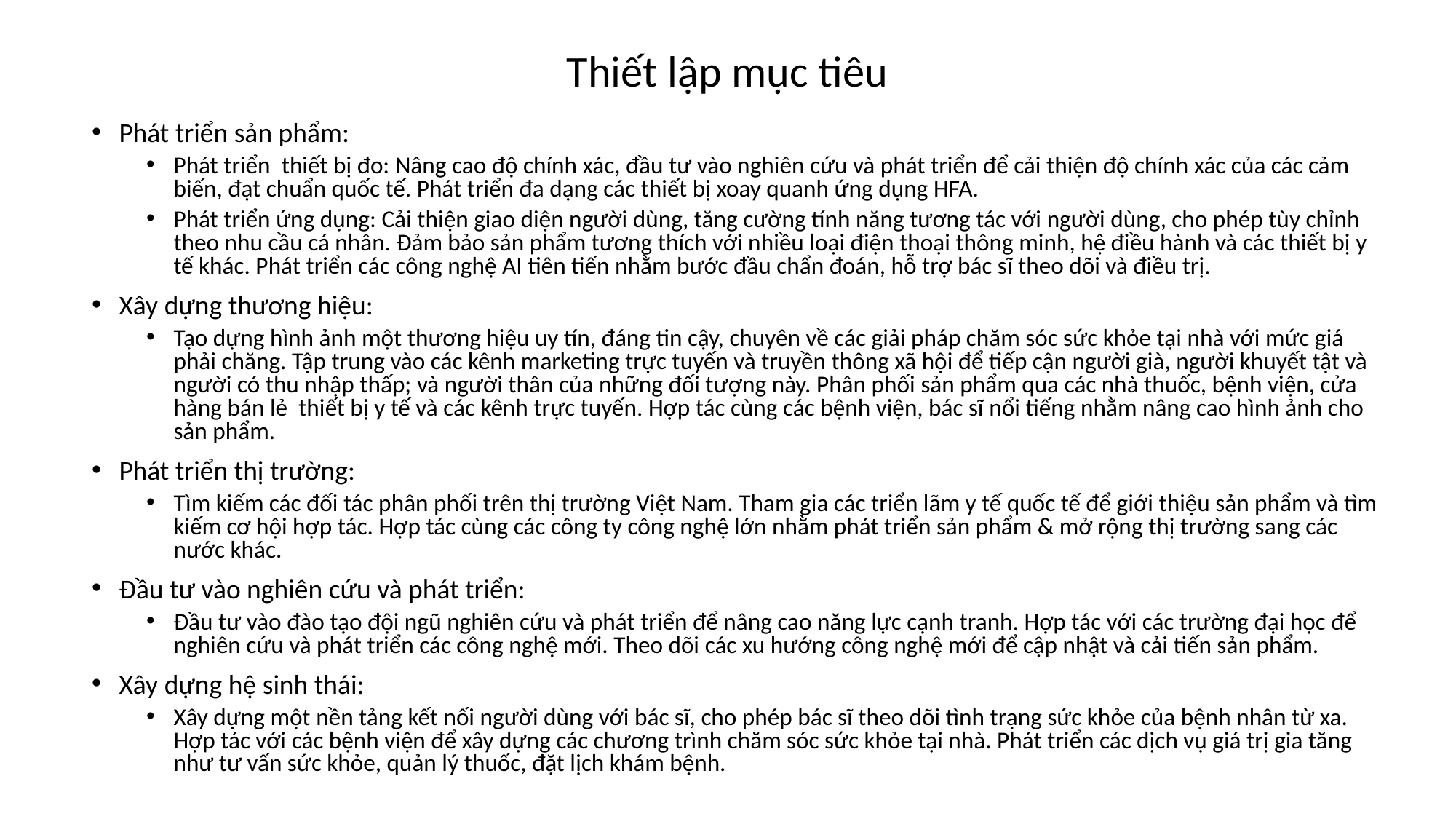

# Thiết lập mục tiêu
Phát triển sản phẩm:
Phát triển  thiết bị đo: Nâng cao độ chính xác, đầu tư vào nghiên cứu và phát triển để cải thiện độ chính xác của các cảm biến, đạt chuẩn quốc tế. Phát triển đa dạng các thiết bị xoay quanh ứng dụng HFA.
Phát triển ứng dụng: Cải thiện giao diện người dùng, tăng cường tính năng tương tác với người dùng, cho phép tùy chỉnh theo nhu cầu cá nhân. Đảm bảo sản phẩm tương thích với nhiều loại điện thoại thông minh, hệ điều hành và các thiết bị y tế khác. Phát triển các công nghệ AI tiên tiến nhằm bước đầu chẩn đoán, hỗ trợ bác sĩ theo dõi và điều trị.
Xây dựng thương hiệu:
Tạo dựng hình ảnh một thương hiệu uy tín, đáng tin cậy, chuyên về các giải pháp chăm sóc sức khỏe tại nhà với mức giá phải chăng. Tập trung vào các kênh marketing trực tuyến và truyền thông xã hội để tiếp cận người già, người khuyết tật và người có thu nhập thấp; và người thân của những đối tượng này. Phân phối sản phẩm qua các nhà thuốc, bệnh viện, cửa hàng bán lẻ  thiết bị y tế và các kênh trực tuyến. Hợp tác cùng các bệnh viện, bác sĩ nổi tiếng nhằm nâng cao hình ảnh cho sản phẩm.
Phát triển thị trường:
Tìm kiếm các đối tác phân phối trên thị trường Việt Nam. Tham gia các triển lãm y tế quốc tế để giới thiệu sản phẩm và tìm kiếm cơ hội hợp tác. Hợp tác cùng các công ty công nghệ lớn nhằm phát triển sản phẩm & mở rộng thị trường sang các nước khác.
Đầu tư vào nghiên cứu và phát triển:
Đầu tư vào đào tạo đội ngũ nghiên cứu và phát triển để nâng cao năng lực cạnh tranh. Hợp tác với các trường đại học để nghiên cứu và phát triển các công nghệ mới. Theo dõi các xu hướng công nghệ mới để cập nhật và cải tiến sản phẩm.
Xây dựng hệ sinh thái:
Xây dựng một nền tảng kết nối người dùng với bác sĩ, cho phép bác sĩ theo dõi tình trạng sức khỏe của bệnh nhân từ xa. Hợp tác với các bệnh viện để xây dựng các chương trình chăm sóc sức khỏe tại nhà. Phát triển các dịch vụ giá trị gia tăng như tư vấn sức khỏe, quản lý thuốc, đặt lịch khám bệnh.